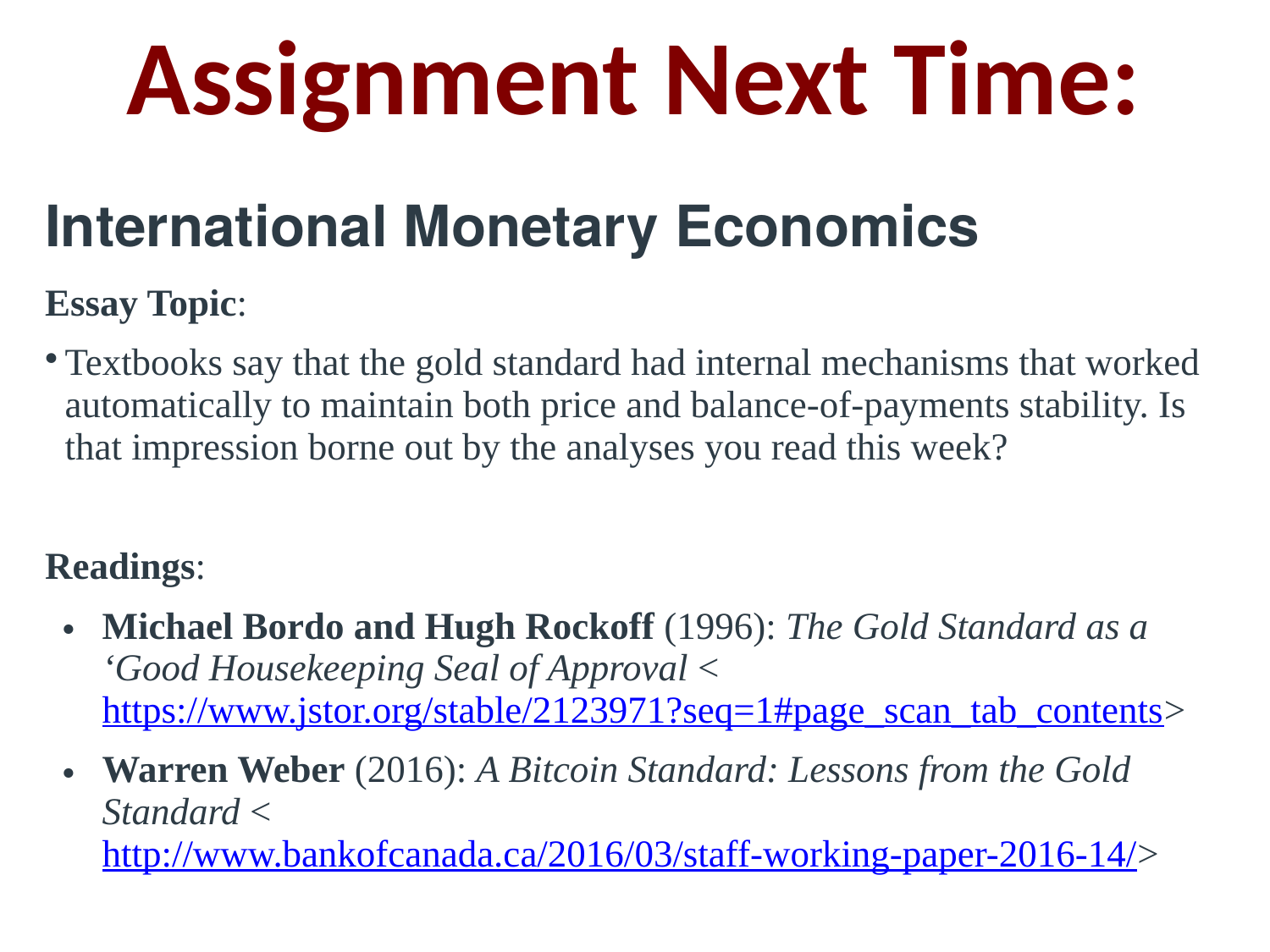

Assignment Next Time:
International Monetary Economics
Essay Topic:
Textbooks say that the gold standard had internal mechanisms that worked automatically to maintain both price and balance-of-payments stability. Is that impression borne out by the analyses you read this week?

Readings:
Michael Bordo and Hugh Rockoff (1996): The Gold Standard as a ‘Good Housekeeping Seal of Approval <https://www.jstor.org/stable/2123971?seq=1#page_scan_tab_contents>
Warren Weber (2016): A Bitcoin Standard: Lessons from the Gold Standard <http://www.bankofcanada.ca/2016/03/staff-working-paper-2016-14/>